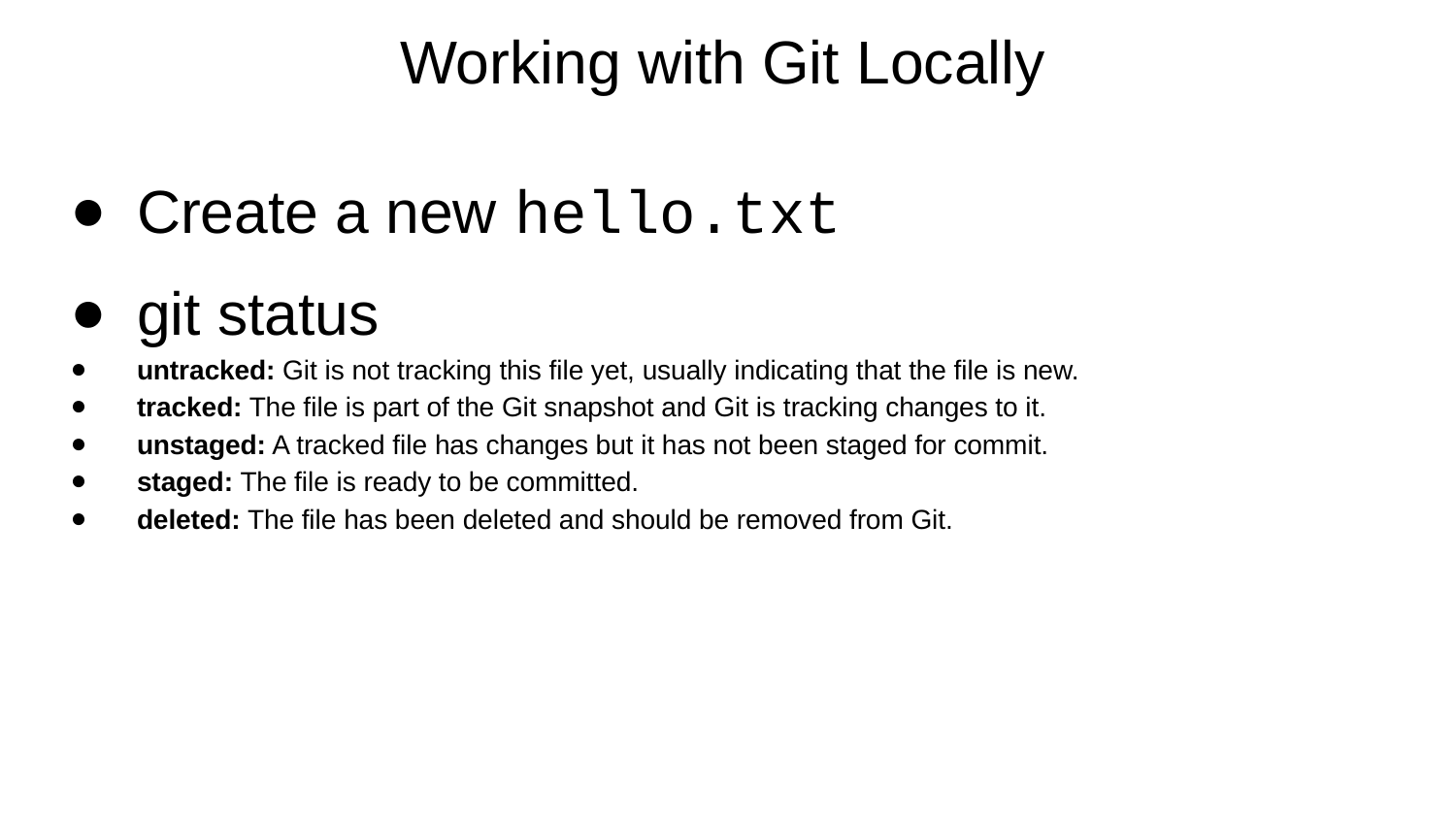

# Working with Git Locally
Create a new hello.txt
git status
untracked: Git is not tracking this file yet, usually indicating that the file is new.
tracked: The file is part of the Git snapshot and Git is tracking changes to it.
unstaged: A tracked file has changes but it has not been staged for commit.
staged: The file is ready to be committed.
deleted: The file has been deleted and should be removed from Git.